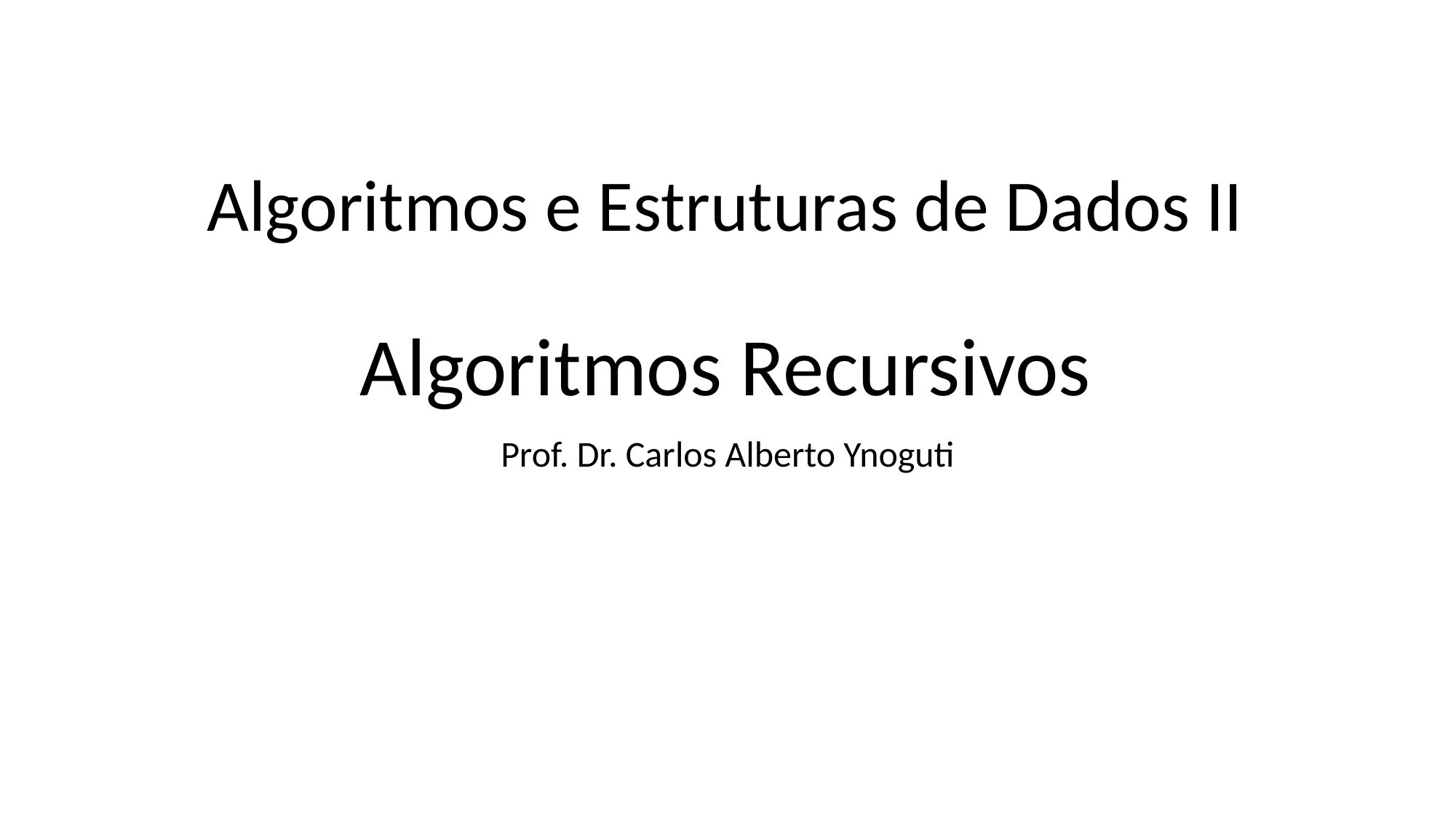

# Algoritmos e Estruturas de Dados II Algoritmos Recursivos
Prof. Dr. Carlos Alberto Ynoguti